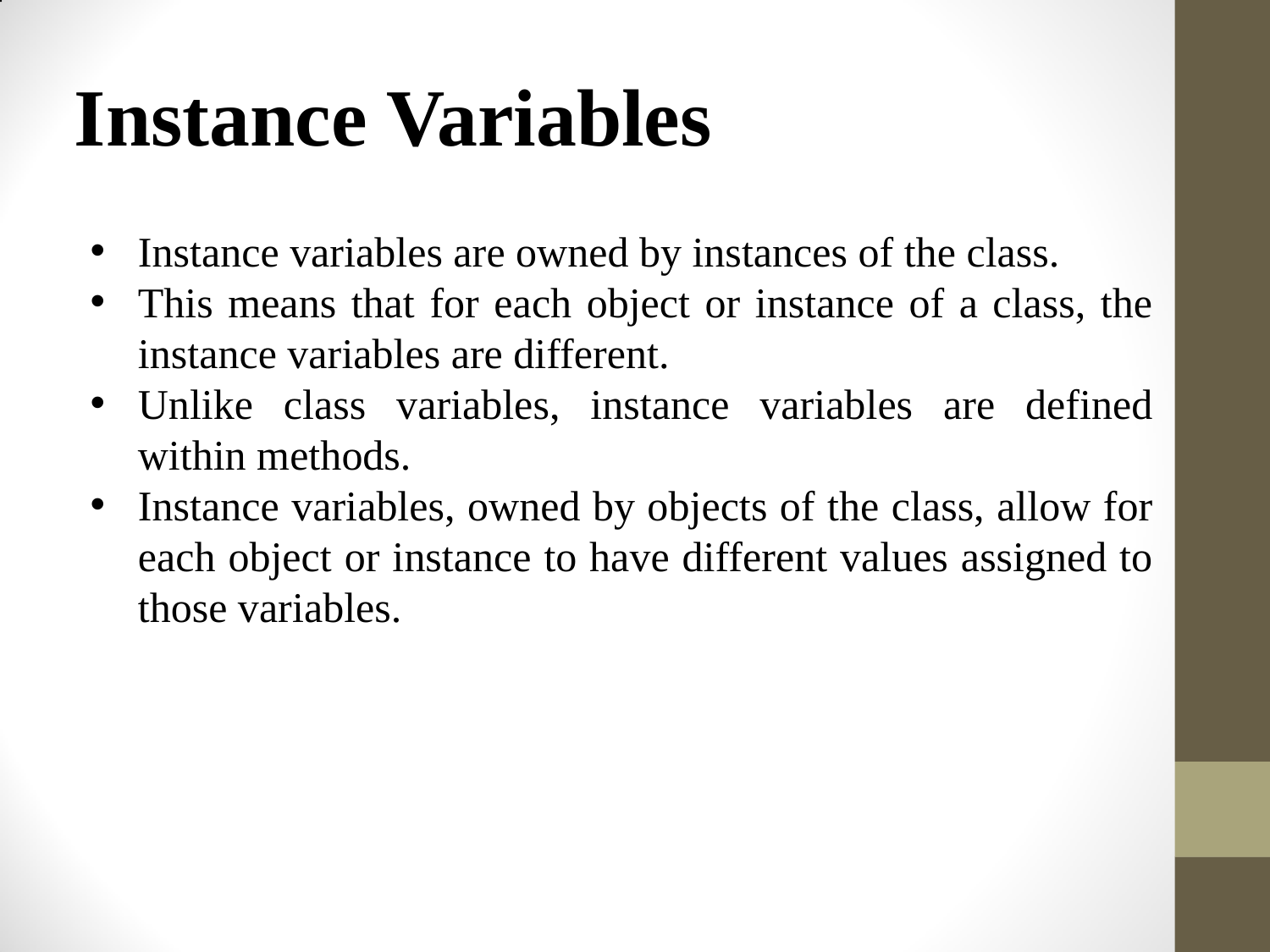

# Instance Variables
Instance variables are owned by instances of the class.
This means that for each object or instance of a class, the instance variables are different.
Unlike class variables, instance variables are defined within methods.
Instance variables, owned by objects of the class, allow for each object or instance to have different values assigned to those variables.